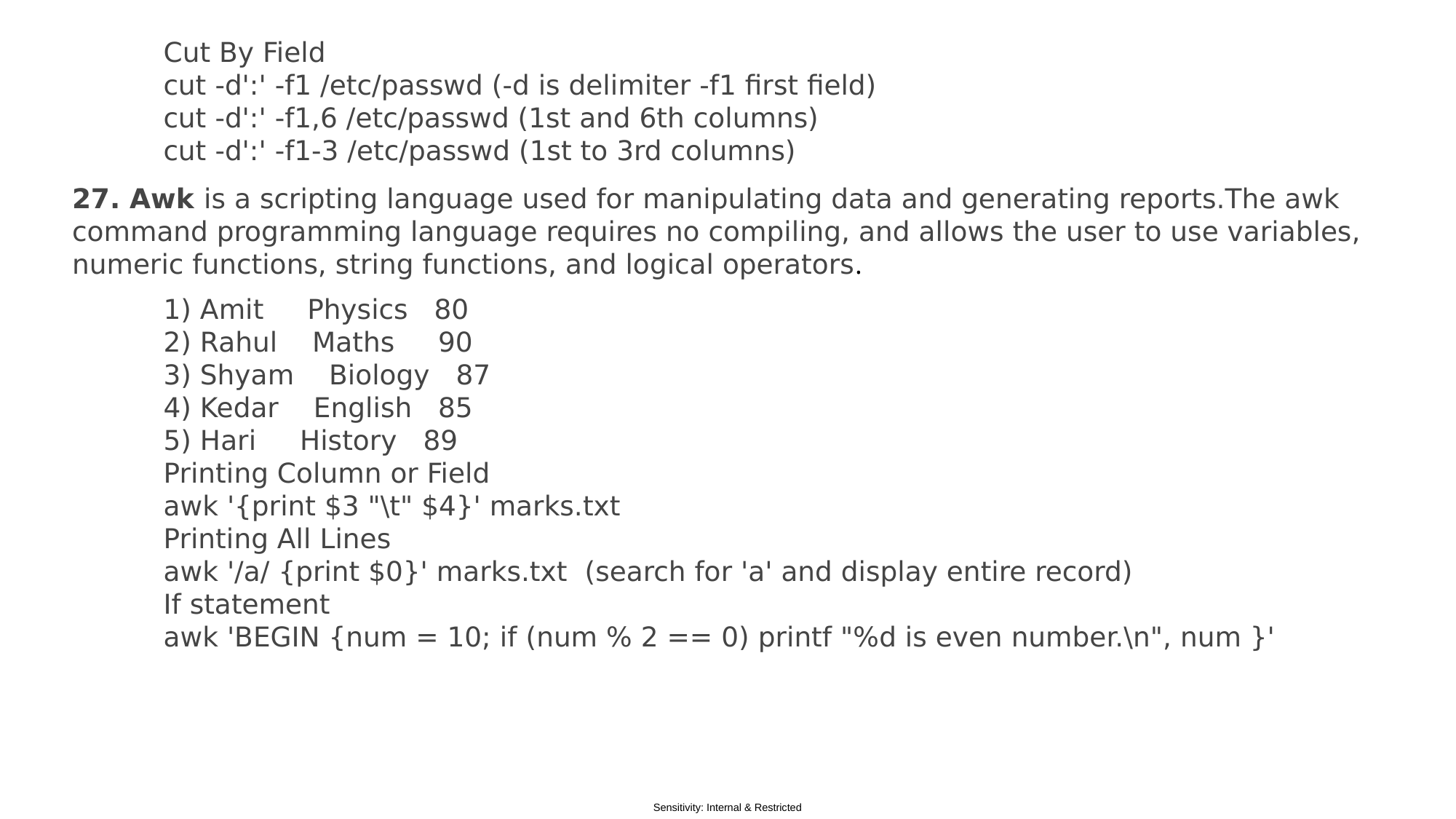

Cut By Field
cut -d':' -f1 /etc/passwd (-d is delimiter -f1 first field)
cut -d':' -f1,6 /etc/passwd (1st and 6th columns)
cut -d':' -f1-3 /etc/passwd (1st to 3rd columns)
27. Awk is a scripting language used for manipulating data and generating reports.The awk command programming language requires no compiling, and allows the user to use variables, numeric functions, string functions, and logical operators.
1) Amit     Physics   80
2) Rahul    Maths     90
3) Shyam    Biology   87
4) Kedar    English   85
5) Hari     History   89
Printing Column or Field
awk '{print $3 "\t" $4}' marks.txt
Printing All Lines
awk '/a/ {print $0}' marks.txt  (search for 'a' and display entire record)
If statement
awk 'BEGIN {num = 10; if (num % 2 == 0) printf "%d is even number.\n", num }'